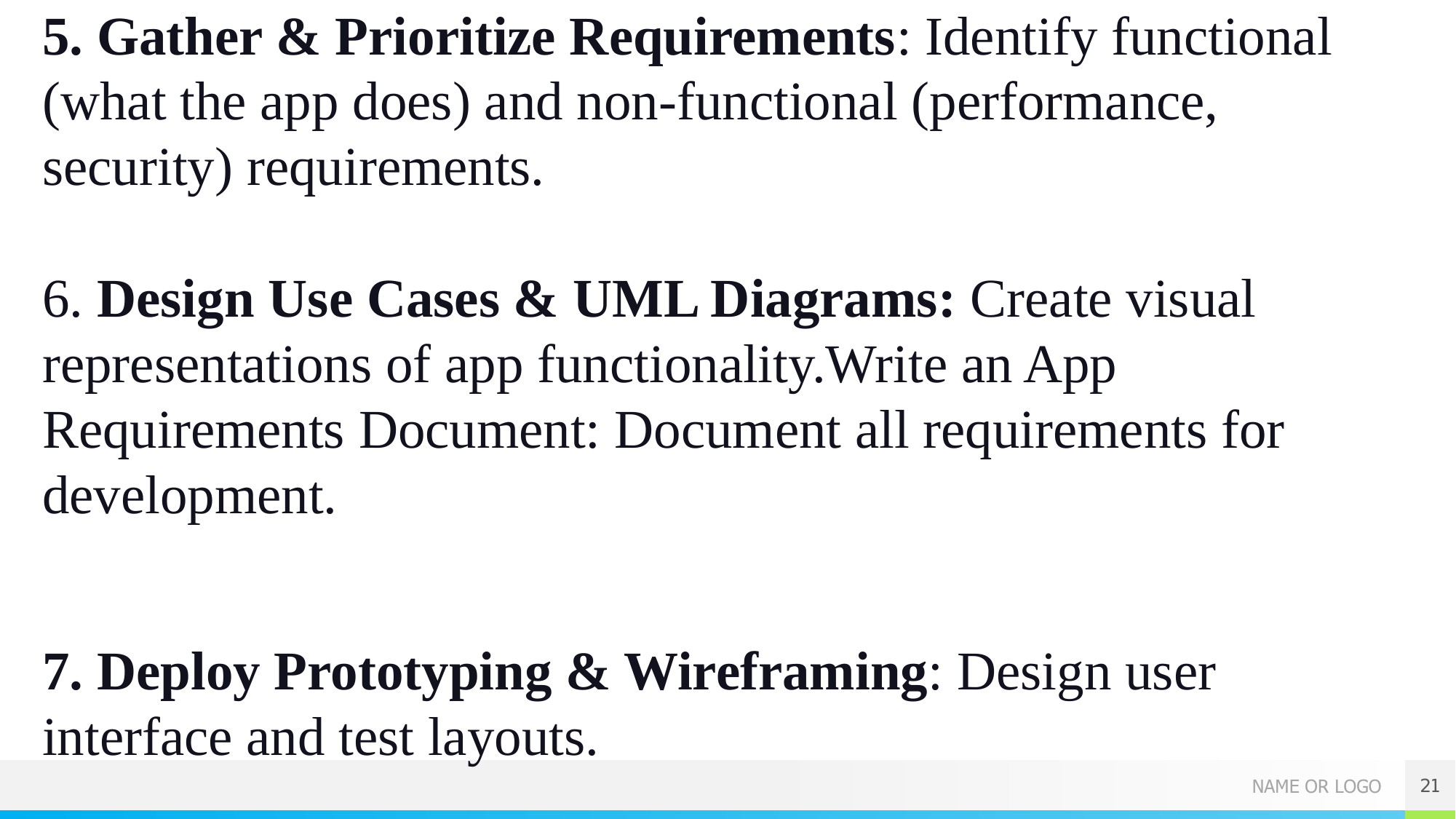

5. Gather & Prioritize Requirements: Identify functional (what the app does) and non-functional (performance, security) requirements.
6. Design Use Cases & UML Diagrams: Create visual representations of app functionality.Write an App Requirements Document: Document all requirements for development.

7. Deploy Prototyping & Wireframing: Design user interface and test layouts.
21